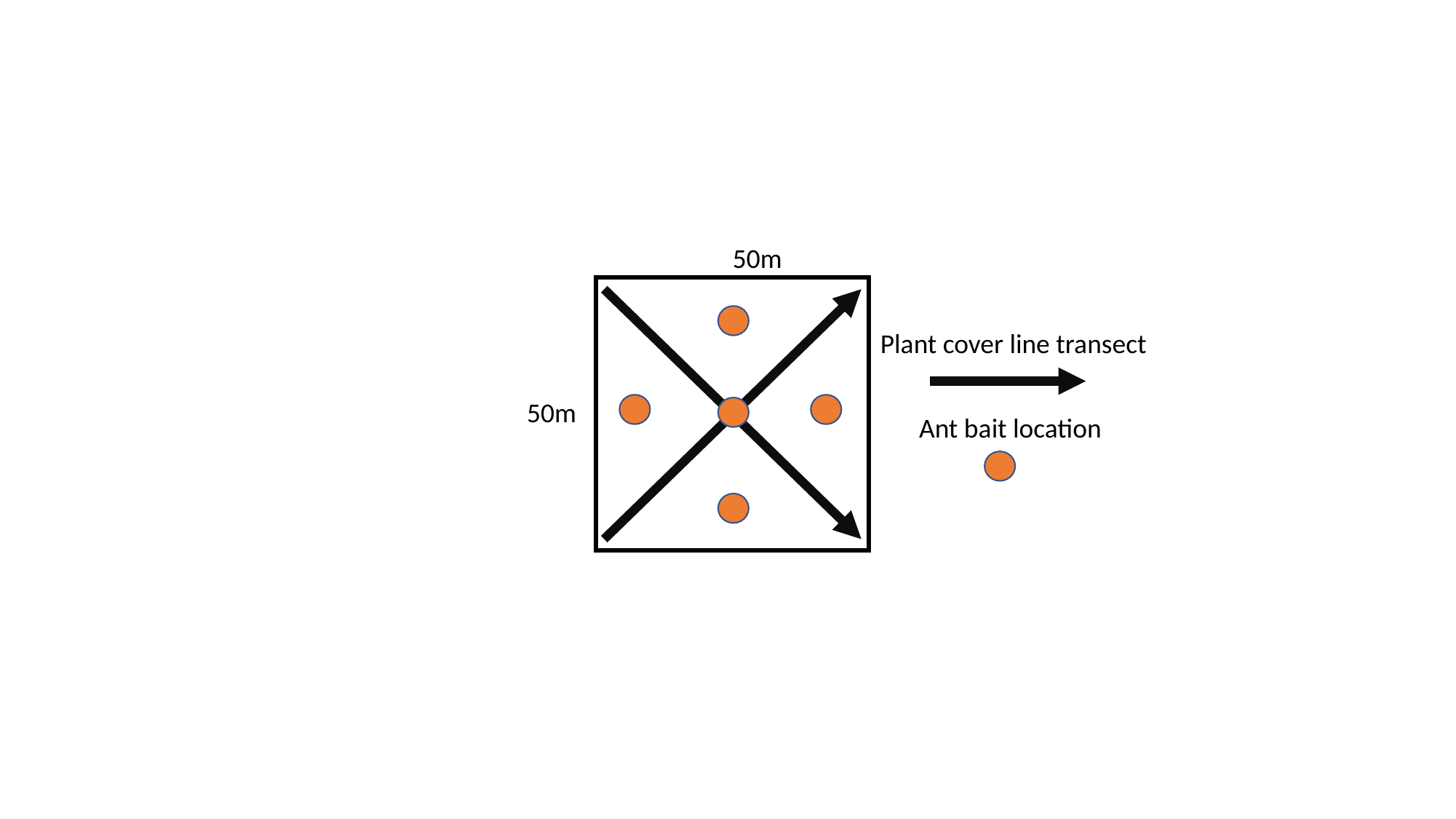

50m

Plant cover line transect
50m

Ant bait location